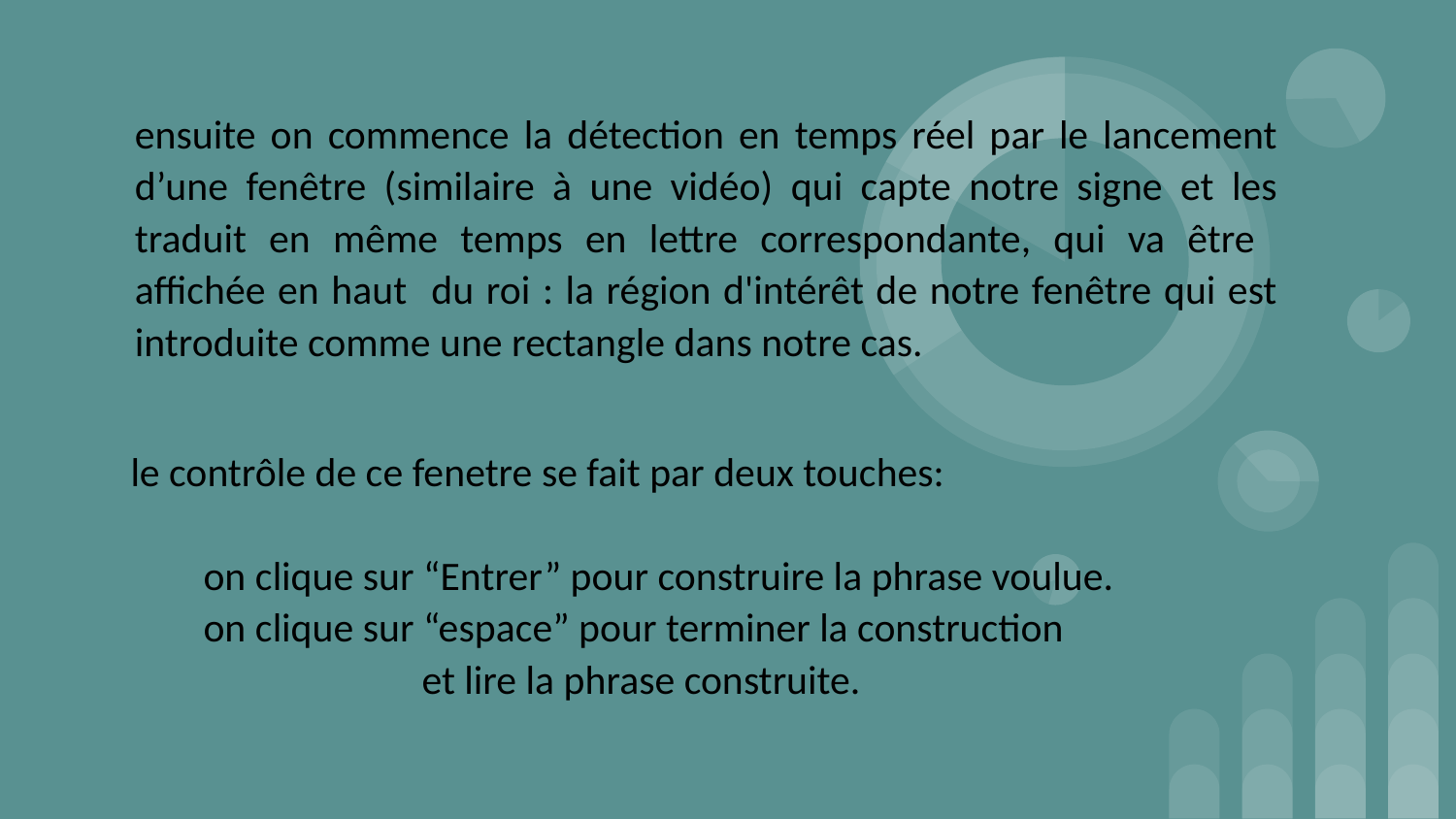

ensuite on commence la détection en temps réel par le lancement d’une fenêtre (similaire à une vidéo) qui capte notre signe et les traduit en même temps en lettre correspondante, qui va être  affichée en haut  du roi : la région d'intérêt de notre fenêtre qui est introduite comme une rectangle dans notre cas.
le contrôle de ce fenetre se fait par deux touches:

on clique sur “Entrer” pour construire la phrase voulue.
on clique sur “espace” pour terminer la construction
et lire la phrase construite.